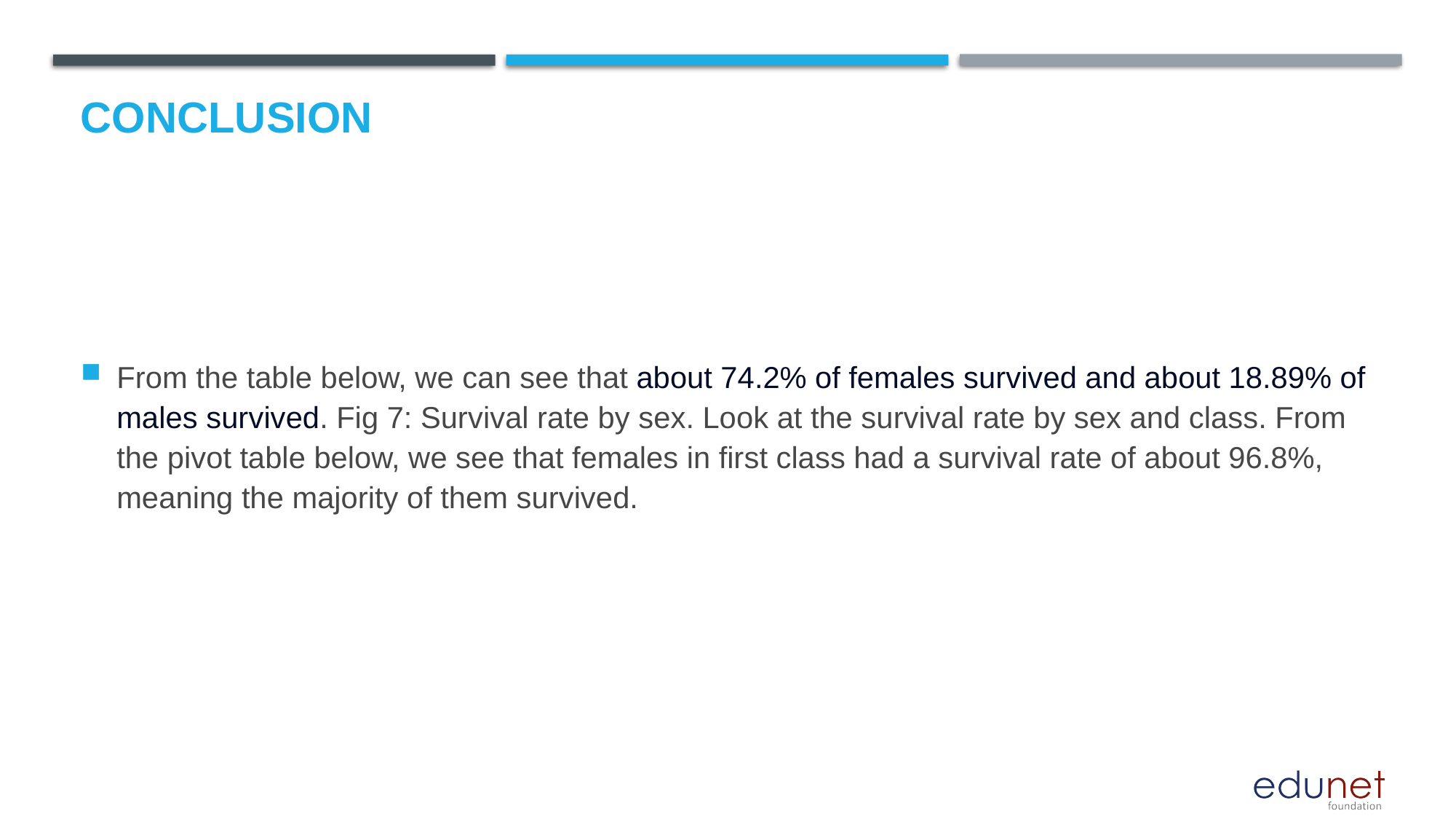

# Conclusion
From the table below, we can see that about 74.2% of females survived and about 18.89% of males survived. Fig 7: Survival rate by sex. Look at the survival rate by sex and class. From the pivot table below, we see that females in first class had a survival rate of about 96.8%, meaning the majority of them survived.